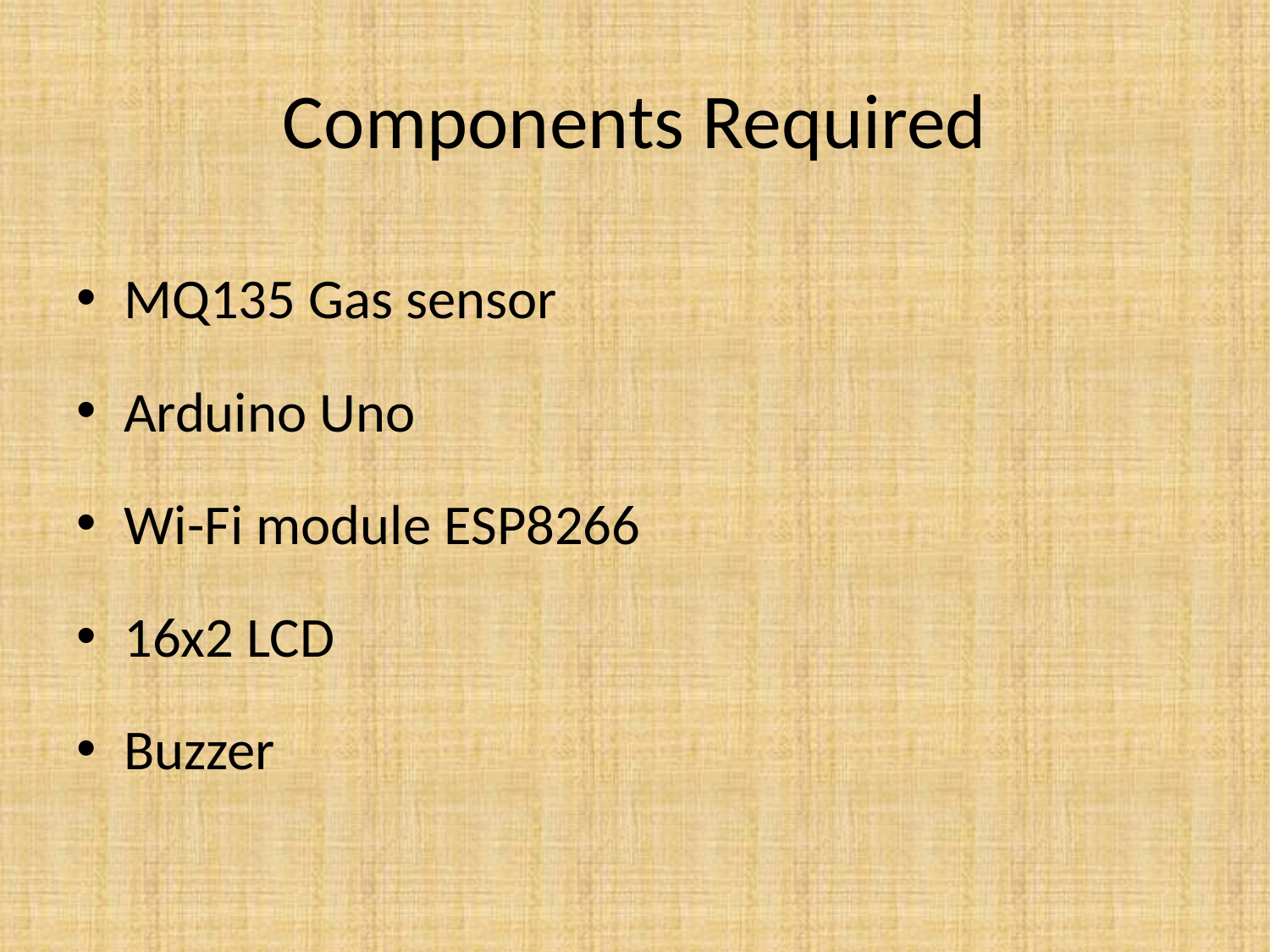

# Components Required
MQ135 Gas sensor
Arduino Uno
Wi-Fi module ESP8266
16x2 LCD
Buzzer